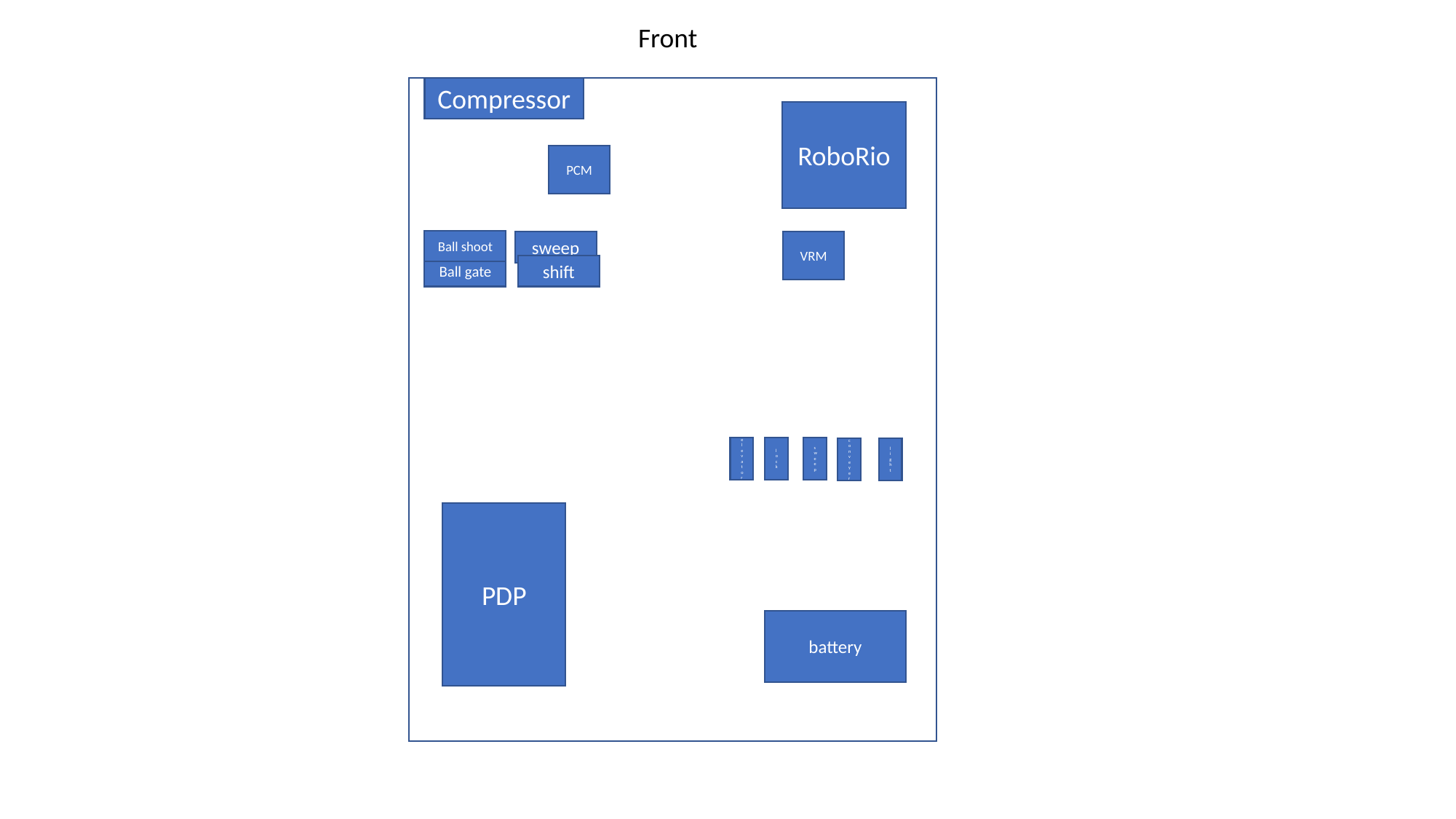

Front

Compressor
RoboRio
PCM
Ball shoot
sweep
VRM
Ball gate
shift
elevator
lock
sweep
conveyer
light
PDP
battery